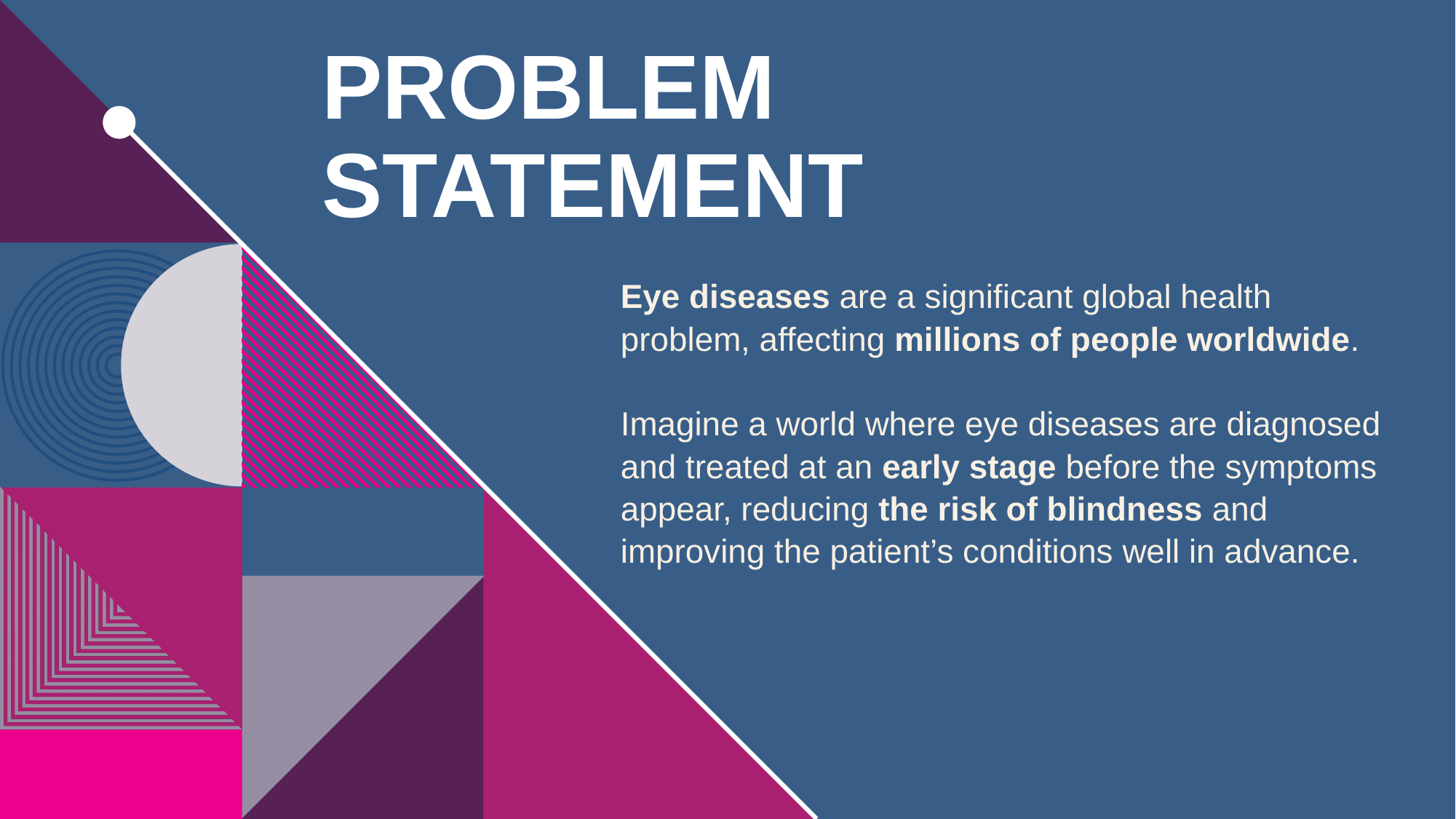

# Problem Statement
Eye diseases are a significant global health problem, affecting millions of people worldwide.

Imagine a world where eye diseases are diagnosed and treated at an early stage before the symptoms appear, reducing the risk of blindness and improving the patient’s conditions well in advance.